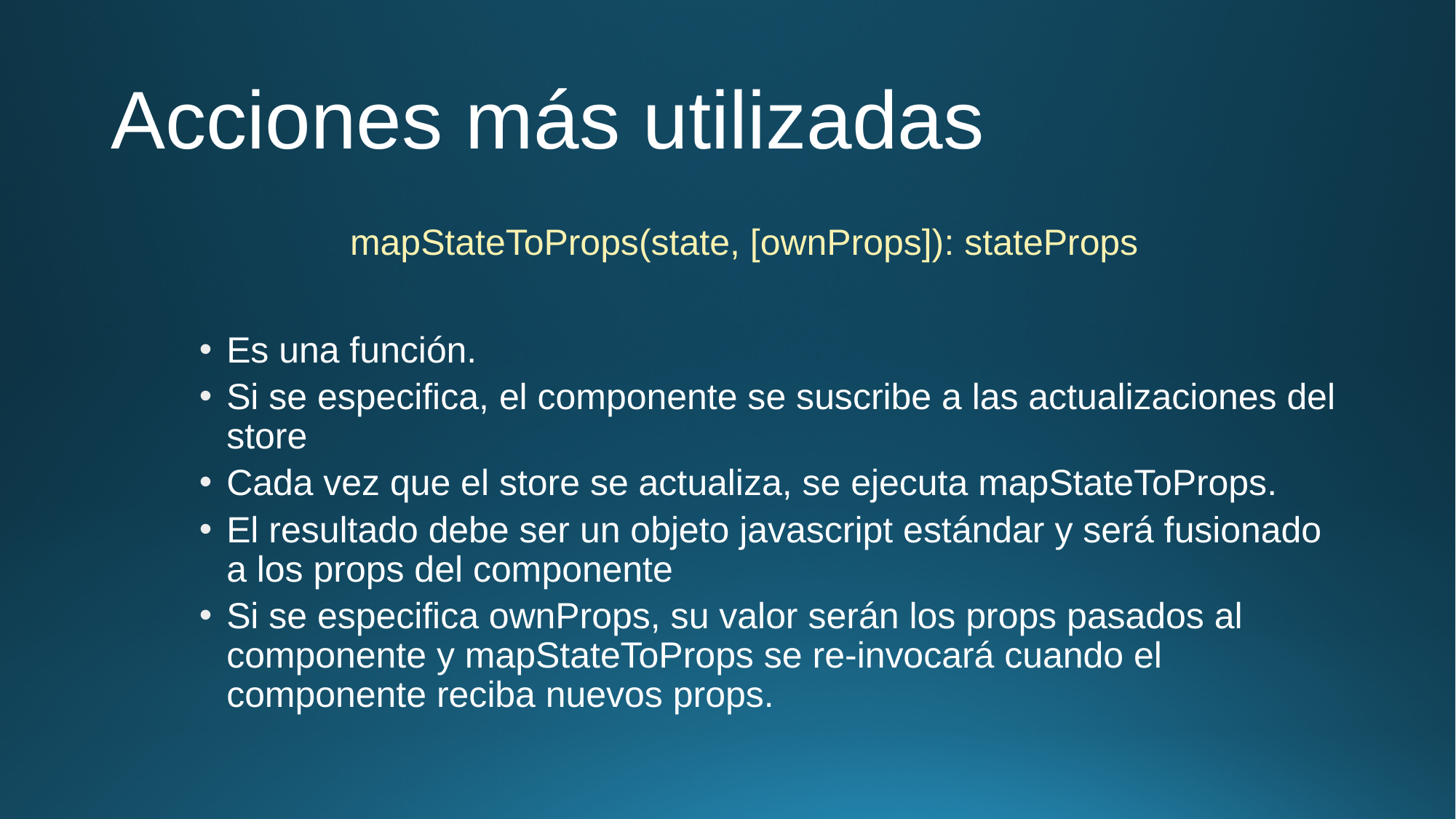

# Acciones más utilizadas
mapStateToProps(state, [ownProps]): stateProps

Es una función.
Si se especifica, el componente se suscribe a las actualizaciones del store
Cada vez que el store se actualiza, se ejecuta mapStateToProps.
El resultado debe ser un objeto javascript estándar y será fusionado a los props del componente
Si se especifica ownProps, su valor serán los props pasados al componente y mapStateToProps se re-invocará cuando el componente reciba nuevos props.